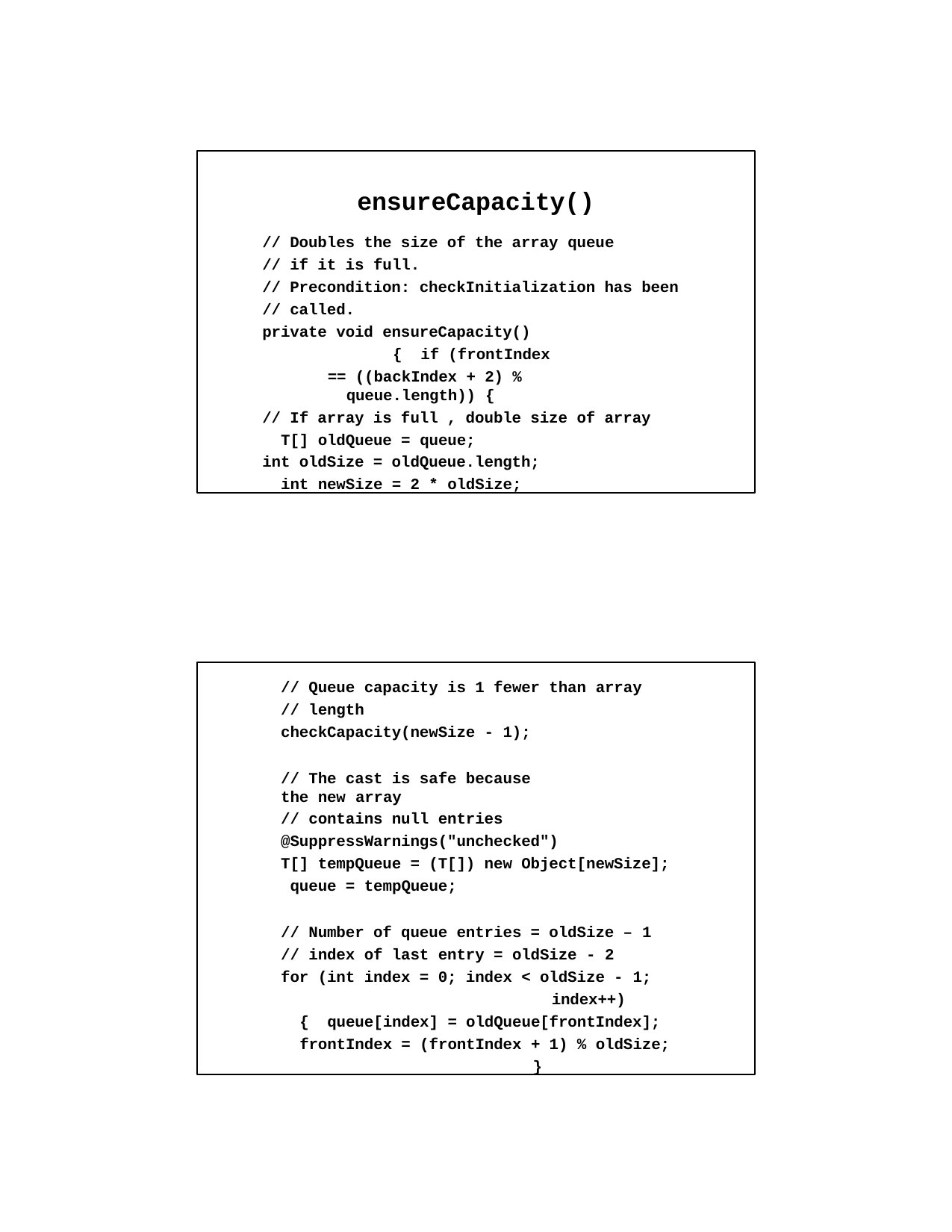

ensureCapacity()
// Doubles the size of the array queue
// if it is full.
// Precondition: checkInitialization has been
// called.
private void ensureCapacity()	{  if (frontIndex
== ((backIndex + 2) % queue.length)) {
// If array is full , double size of array  T[] oldQueue = queue;
int oldSize = oldQueue.length;  int newSize = 2 * oldSize;

// Queue capacity is 1 fewer than array
// length  checkCapacity(newSize - 1);

// The cast is safe because the new array
// contains null entries  @SuppressWarnings("unchecked")
T[] tempQueue = (T[]) new Object[newSize];  queue = tempQueue;

// Number of queue entries = oldSize – 1
// index of last entry = oldSize - 2
for (int index = 0; index < oldSize - 1;
index++)	{  queue[index] = oldQueue[frontIndex];  frontIndex = (frontIndex + 1) % oldSize;
}